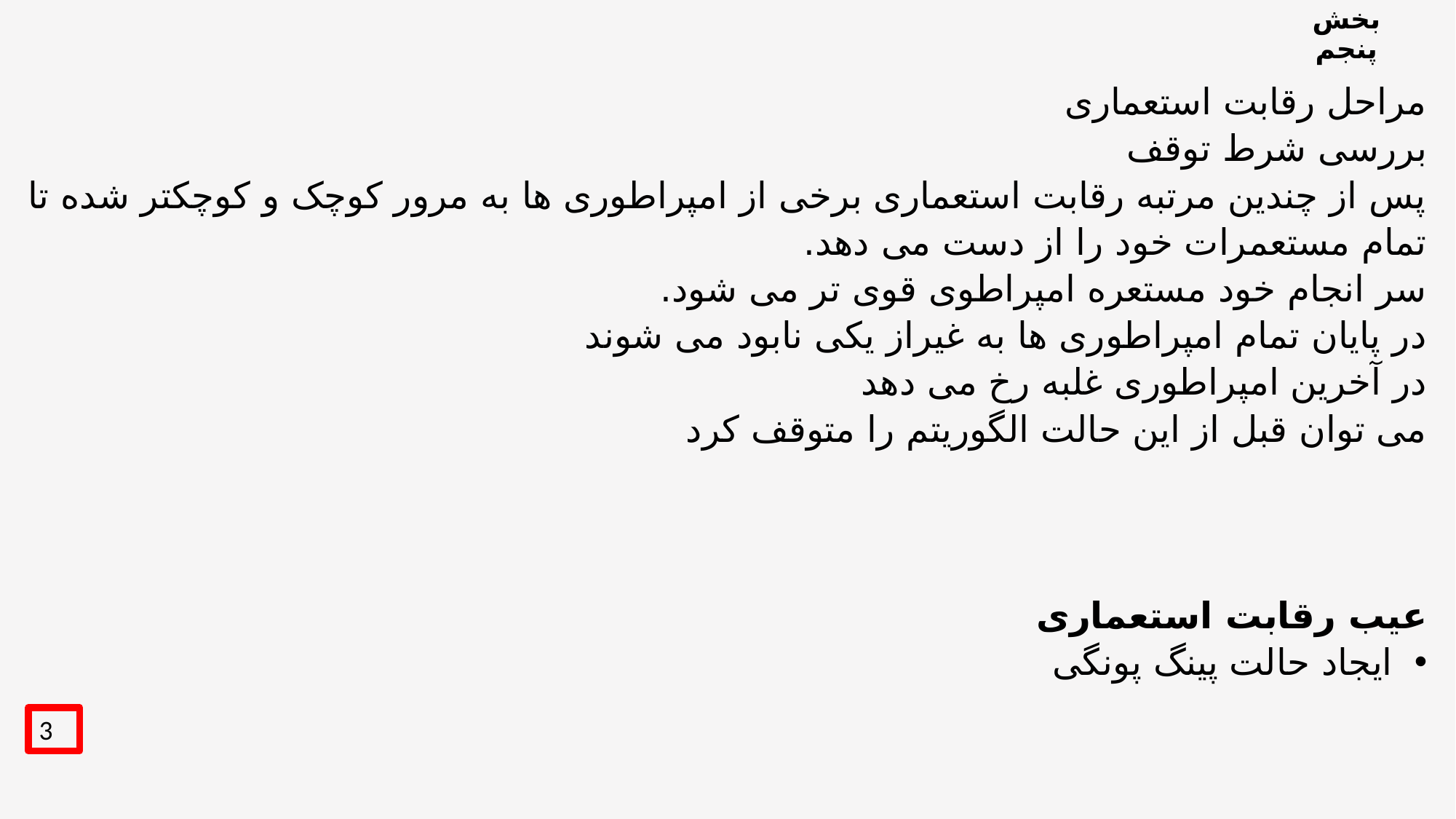

# بخش پنجم
مراحل رقابت استعماری
بررسی شرط توقف
پس از چندین مرتبه رقابت استعماری برخی از امپراطوری ها به مرور کوچک و کوچکتر شده تا تمام مستعمرات خود را از دست می دهد.
سر انجام خود مستعره امپراطوی قوی تر می شود.
در پایان تمام امپراطوری ها به غیراز یکی نابود می شوند
در آخرین امپراطوری غلبه رخ می دهد
می توان قبل از این حالت الگوریتم را متوقف کرد

عیب رقابت استعماری
ایجاد حالت پینگ پونگی

3